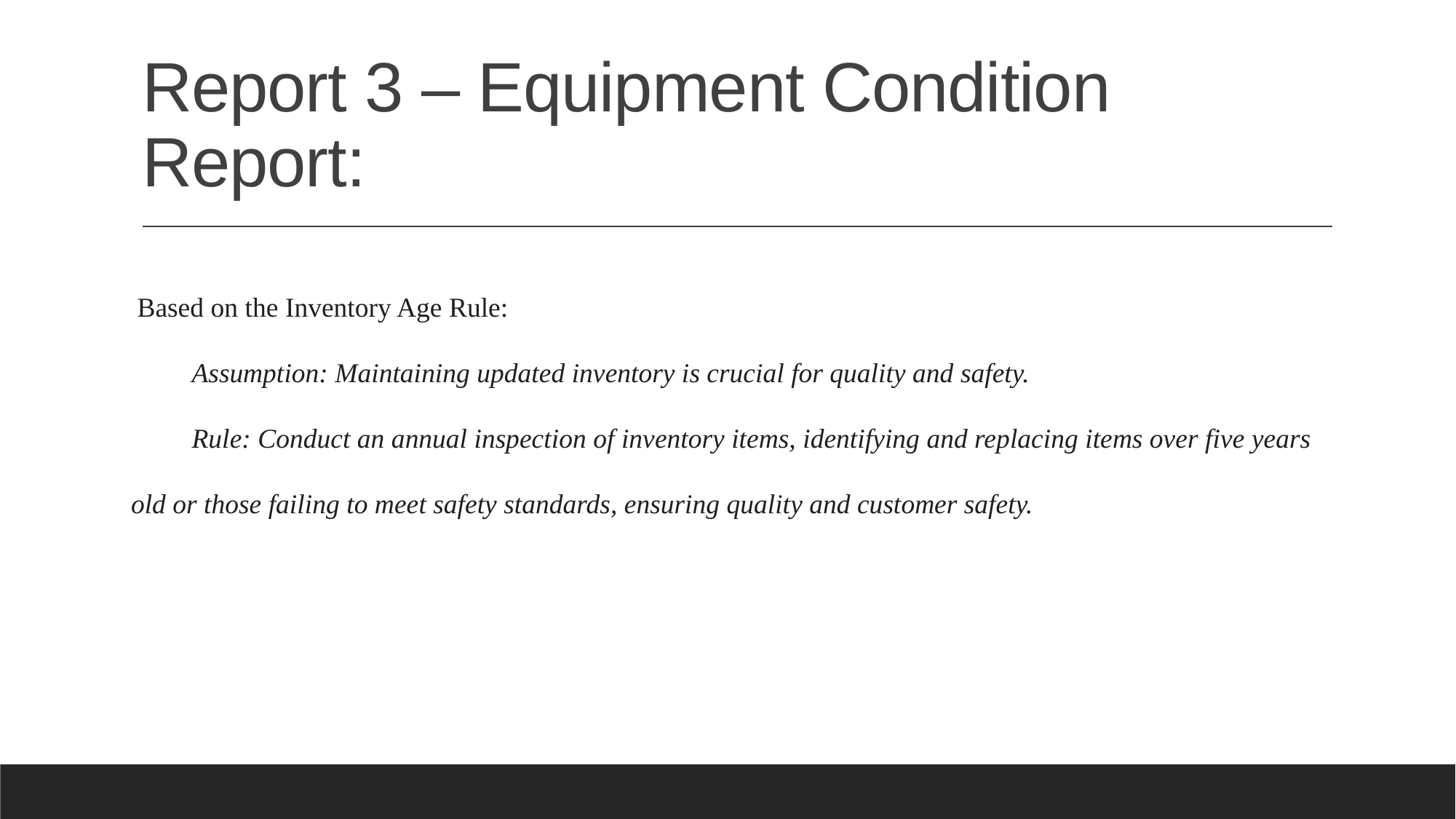

# Report 3 – Equipment Condition Report:
Based on the Inventory Age Rule:
Assumption: Maintaining updated inventory is crucial for quality and safety.
Rule: Conduct an annual inspection of inventory items, identifying and replacing items over five years old or those failing to meet safety standards, ensuring quality and customer safety.